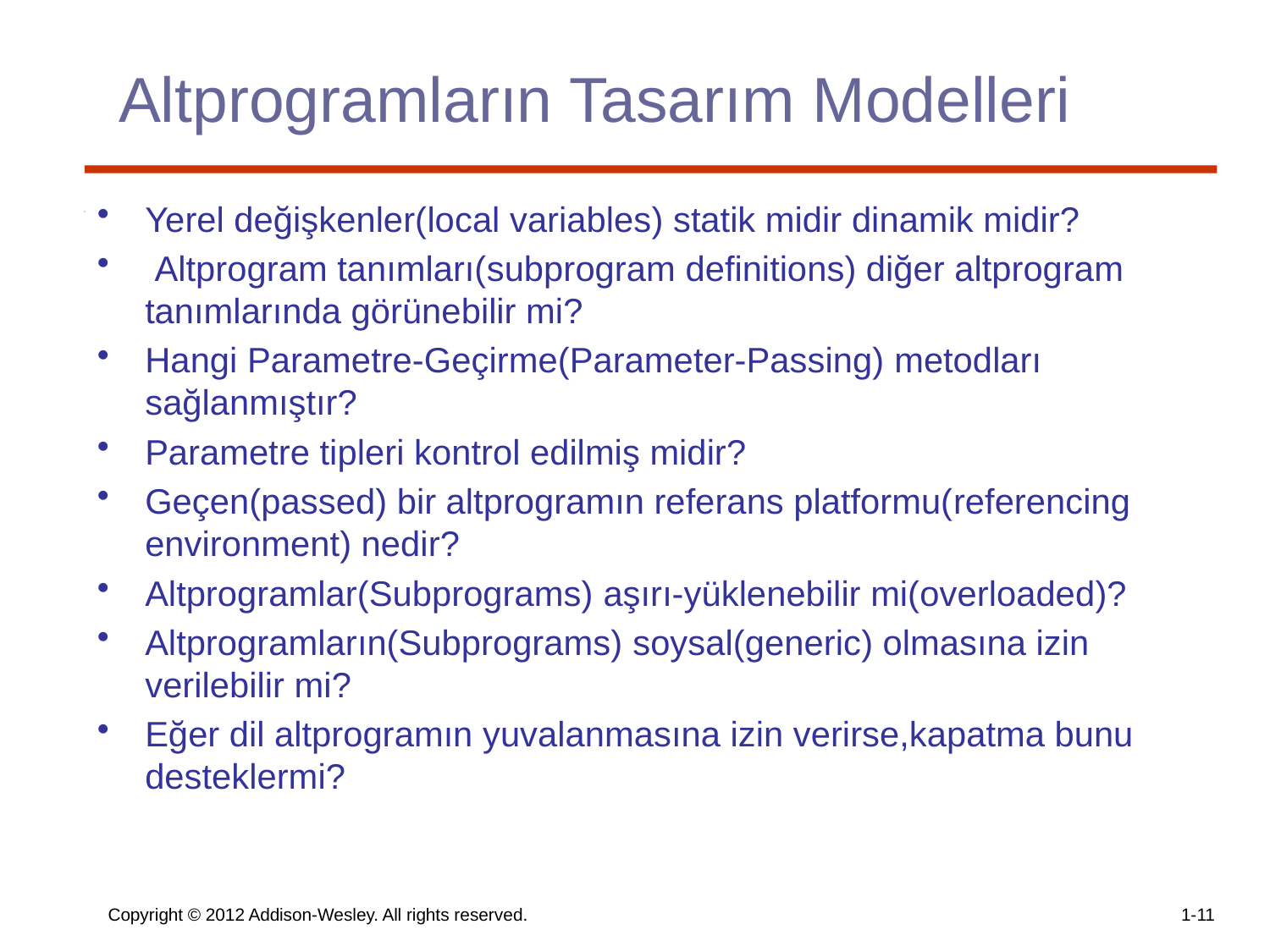

# Altprogramların Tasarım Modelleri
Yerel değişkenler(local variables) statik midir dinamik midir?
 Altprogram tanımları(subprogram definitions) diğer altprogram tanımlarında görünebilir mi?
Hangi Parametre-Geçirme(Parameter-Passing) metodları sağlanmıştır?
Parametre tipleri kontrol edilmiş midir?
Geçen(passed) bir altprogramın referans platformu(referencing environment) nedir?
Altprogramlar(Subprograms) aşırı-yüklenebilir mi(overloaded)?
Altprogramların(Subprograms) soysal(generic) olmasına izin verilebilir mi?
Eğer dil altprogramın yuvalanmasına izin verirse,kapatma bunu desteklermi?
Copyright © 2012 Addison-Wesley. All rights reserved.
1-11